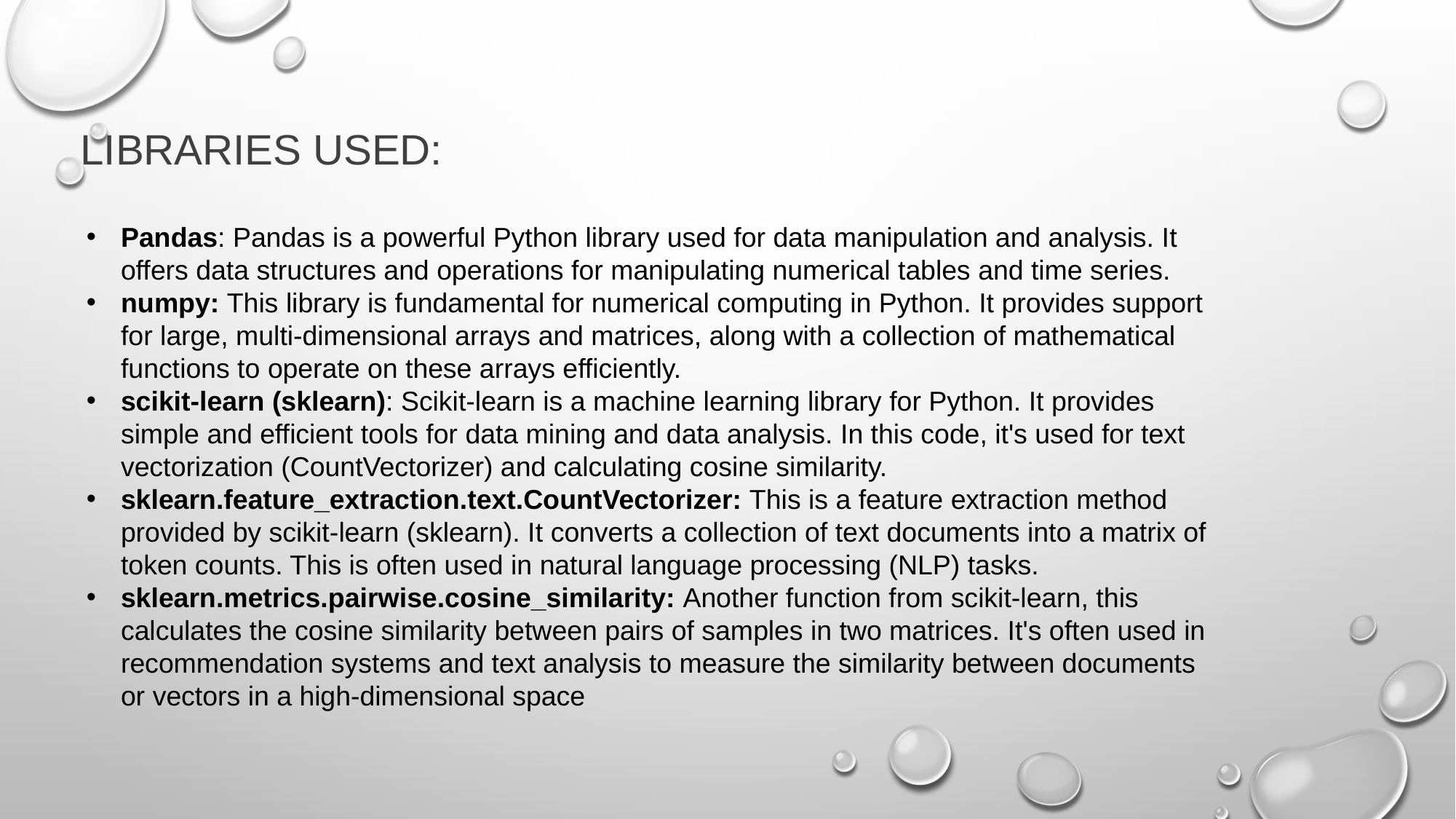

Libraries Used:
Pandas: Pandas is a powerful Python library used for data manipulation and analysis. It offers data structures and operations for manipulating numerical tables and time series.
numpy: This library is fundamental for numerical computing in Python. It provides support for large, multi-dimensional arrays and matrices, along with a collection of mathematical functions to operate on these arrays efficiently.
scikit-learn (sklearn): Scikit-learn is a machine learning library for Python. It provides simple and efficient tools for data mining and data analysis. In this code, it's used for text vectorization (CountVectorizer) and calculating cosine similarity.
sklearn.feature_extraction.text.CountVectorizer: This is a feature extraction method provided by scikit-learn (sklearn). It converts a collection of text documents into a matrix of token counts. This is often used in natural language processing (NLP) tasks.
sklearn.metrics.pairwise.cosine_similarity: Another function from scikit-learn, this calculates the cosine similarity between pairs of samples in two matrices. It's often used in recommendation systems and text analysis to measure the similarity between documents or vectors in a high-dimensional space